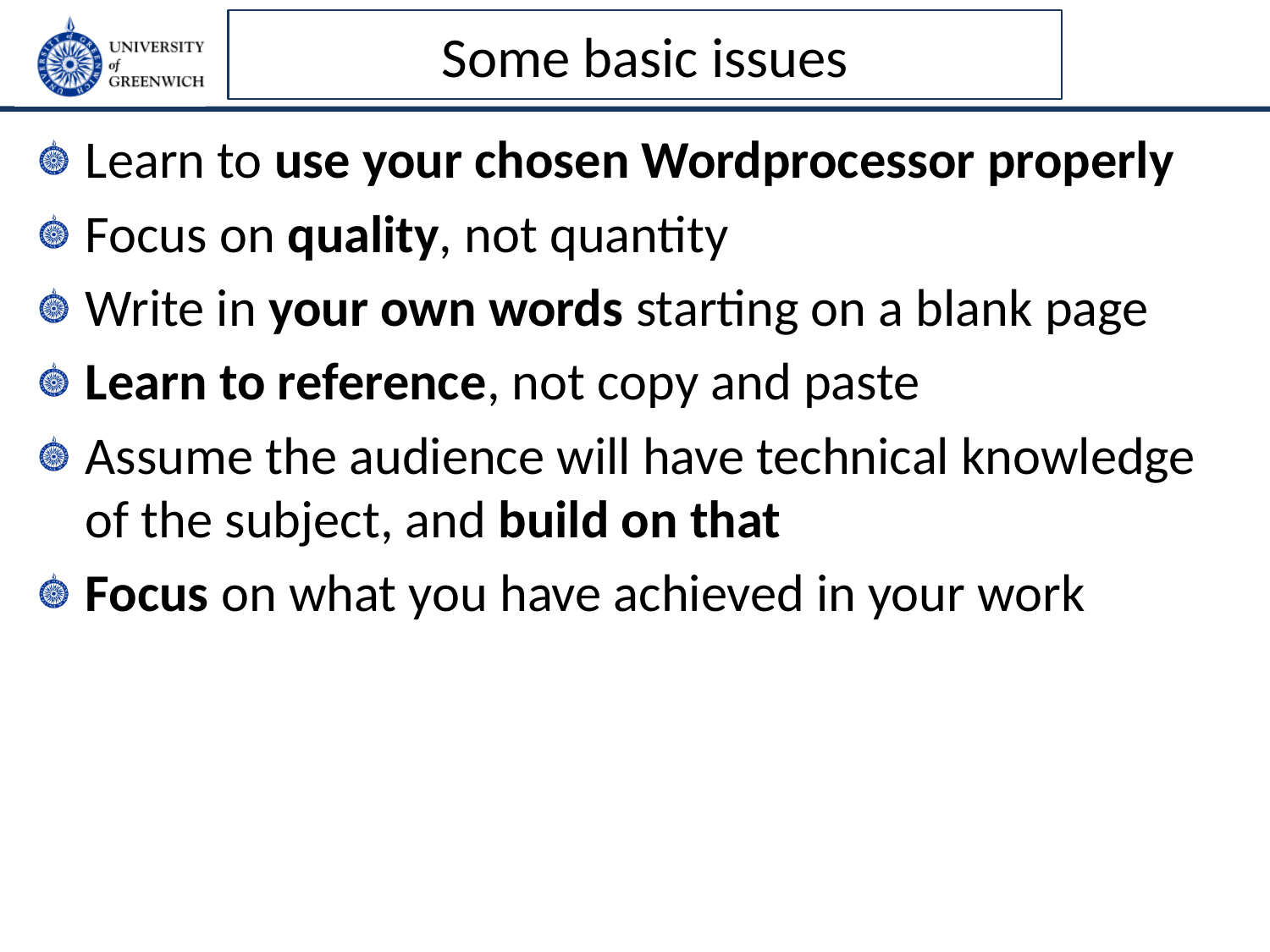

# Some basic issues
Learn to use your chosen Wordprocessor properly
Focus on quality, not quantity
Write in your own words starting on a blank page
Learn to reference, not copy and paste
Assume the audience will have technical knowledge of the subject, and build on that
Focus on what you have achieved in your work